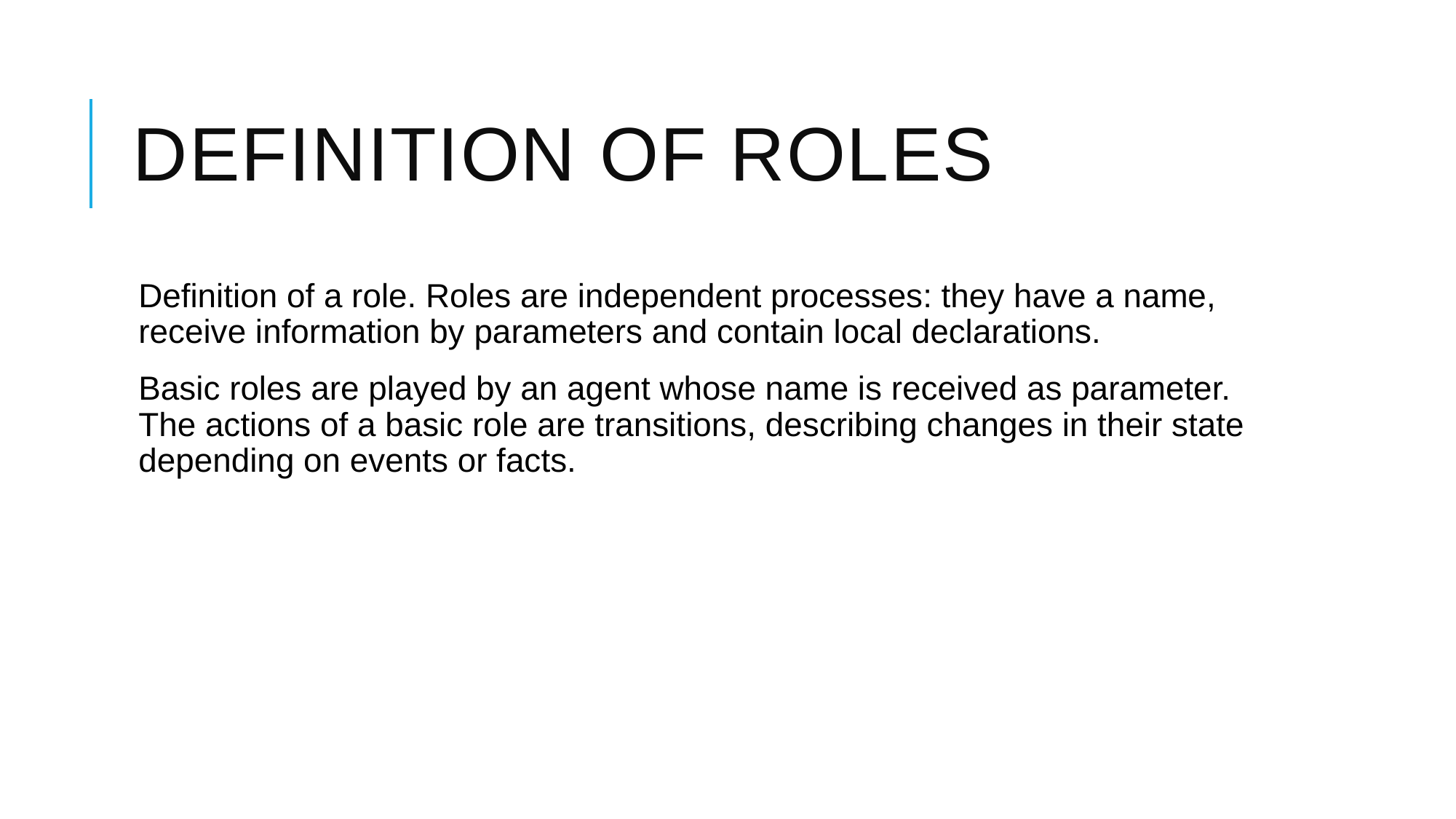

# Definition of roles
Definition of a role. Roles are independent processes: they have a name, receive information by parameters and contain local declarations.
Basic roles are played by an agent whose name is received as parameter. The actions of a basic role are transitions, describing changes in their state depending on events or facts.